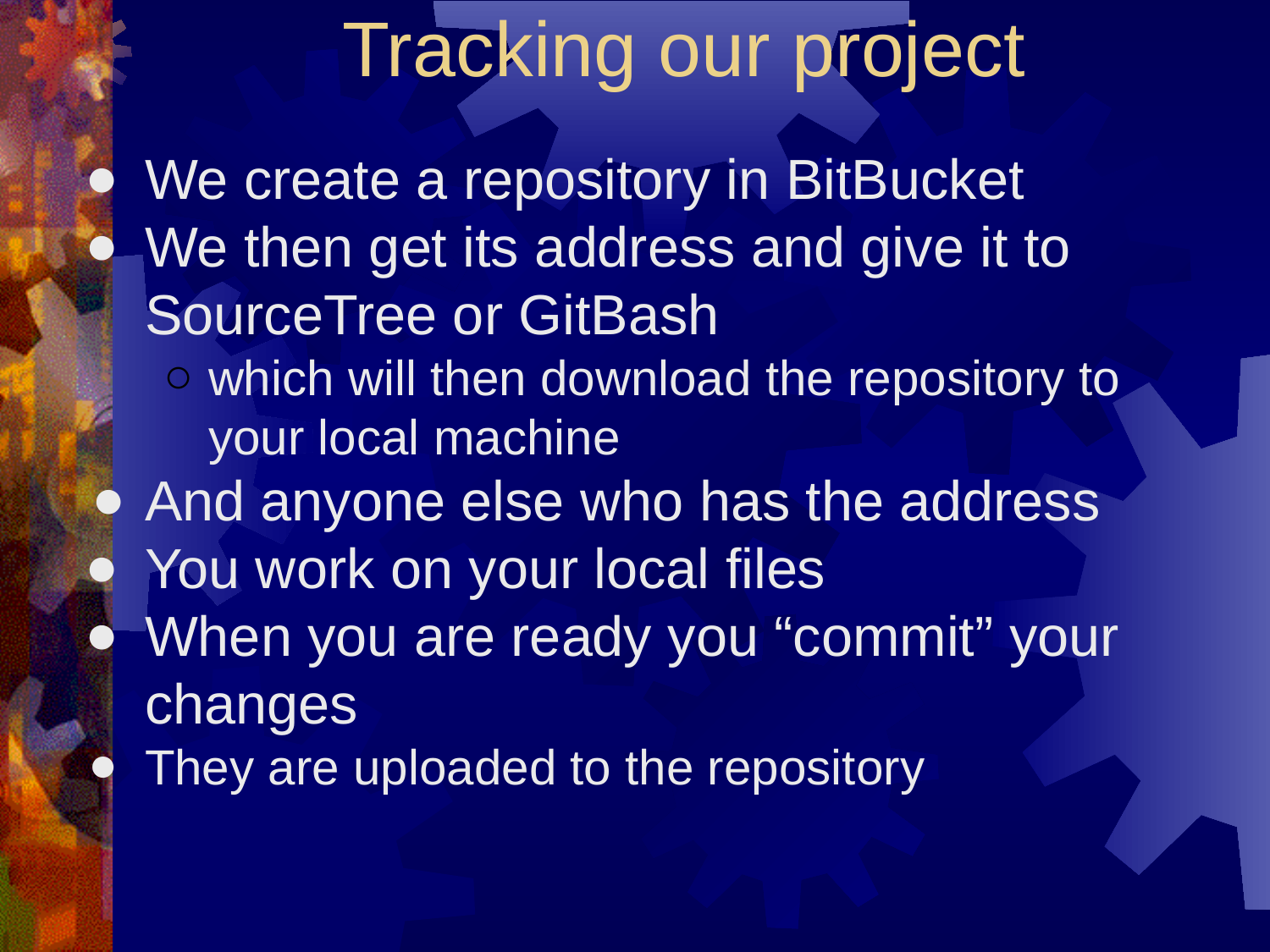

# Tracking our project
We create a repository in BitBucket
We then get its address and give it to SourceTree or GitBash
which will then download the repository to your local machine
And anyone else who has the address
You work on your local files
When you are ready you “commit” your changes
They are uploaded to the repository